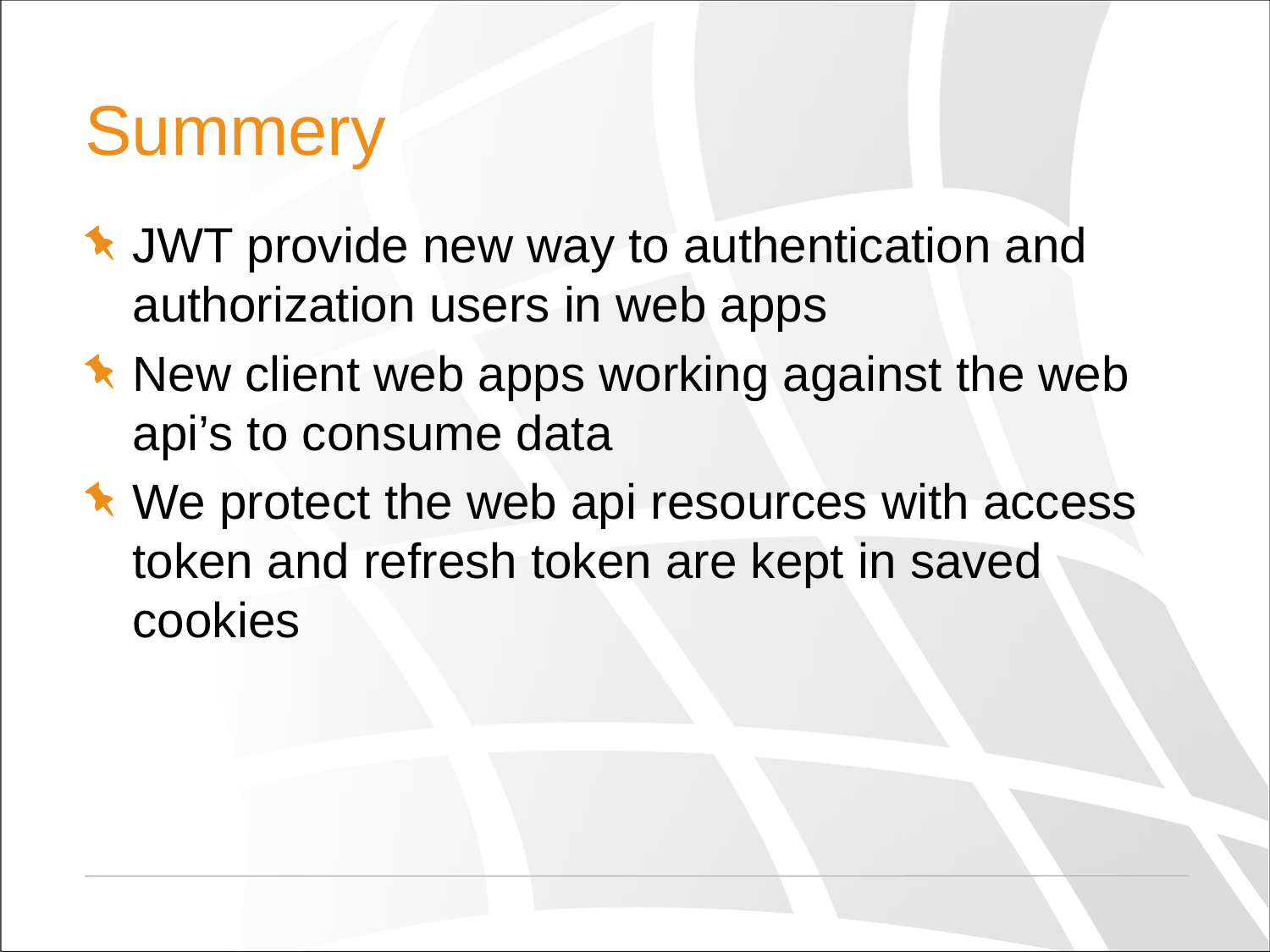

# Summery
JWT provide new way to authentication and authorization users in web apps
New client web apps working against the web api’s to consume data
We protect the web api resources with access token and refresh token are kept in saved cookies